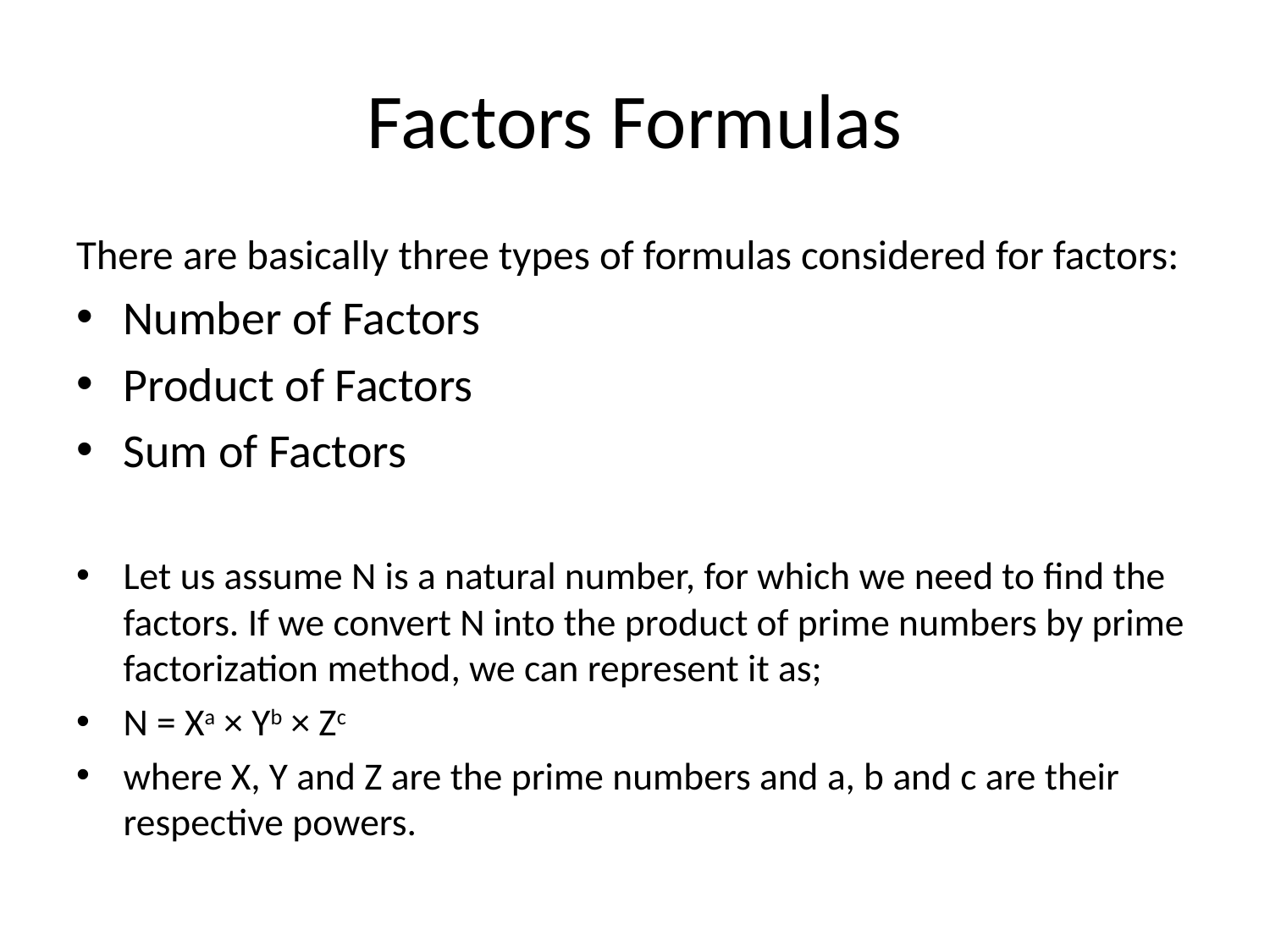

# Factors Formulas
There are basically three types of formulas considered for factors:
Number of Factors
Product of Factors
Sum of Factors

Let us assume N is a natural number, for which we need to find the factors. If we convert N into the product of prime numbers by prime factorization method, we can represent it as;
N = Xa × Yb × Zc
where X, Y and Z are the prime numbers and a, b and c are their respective powers.